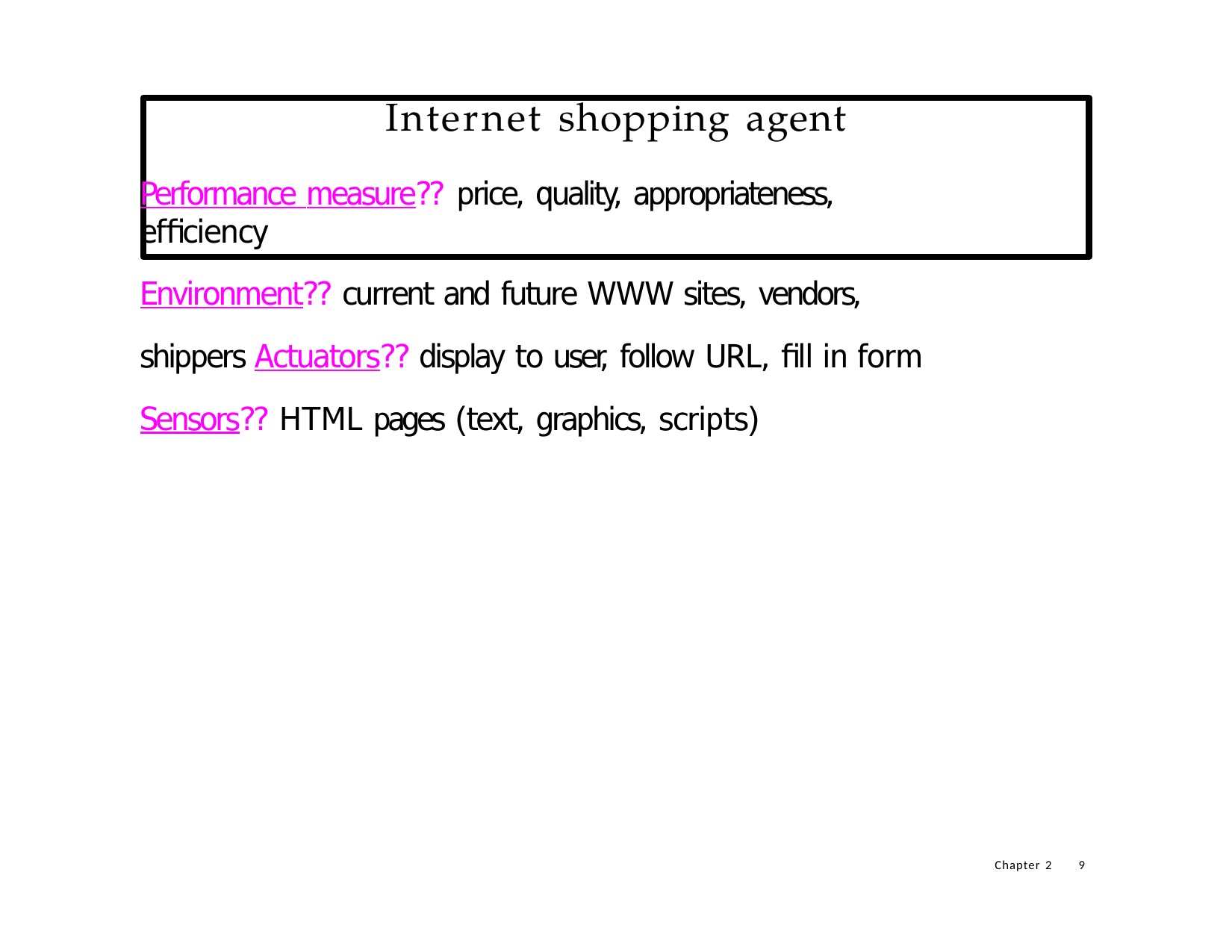

# Internet shopping agent
Performance measure?? price, quality, appropriateness, efficiency
Environment?? current and future WWW sites, vendors, shippers Actuators?? display to user, follow URL, fill in form
Sensors?? HTML pages (text, graphics, scripts)
Chapter 2
9